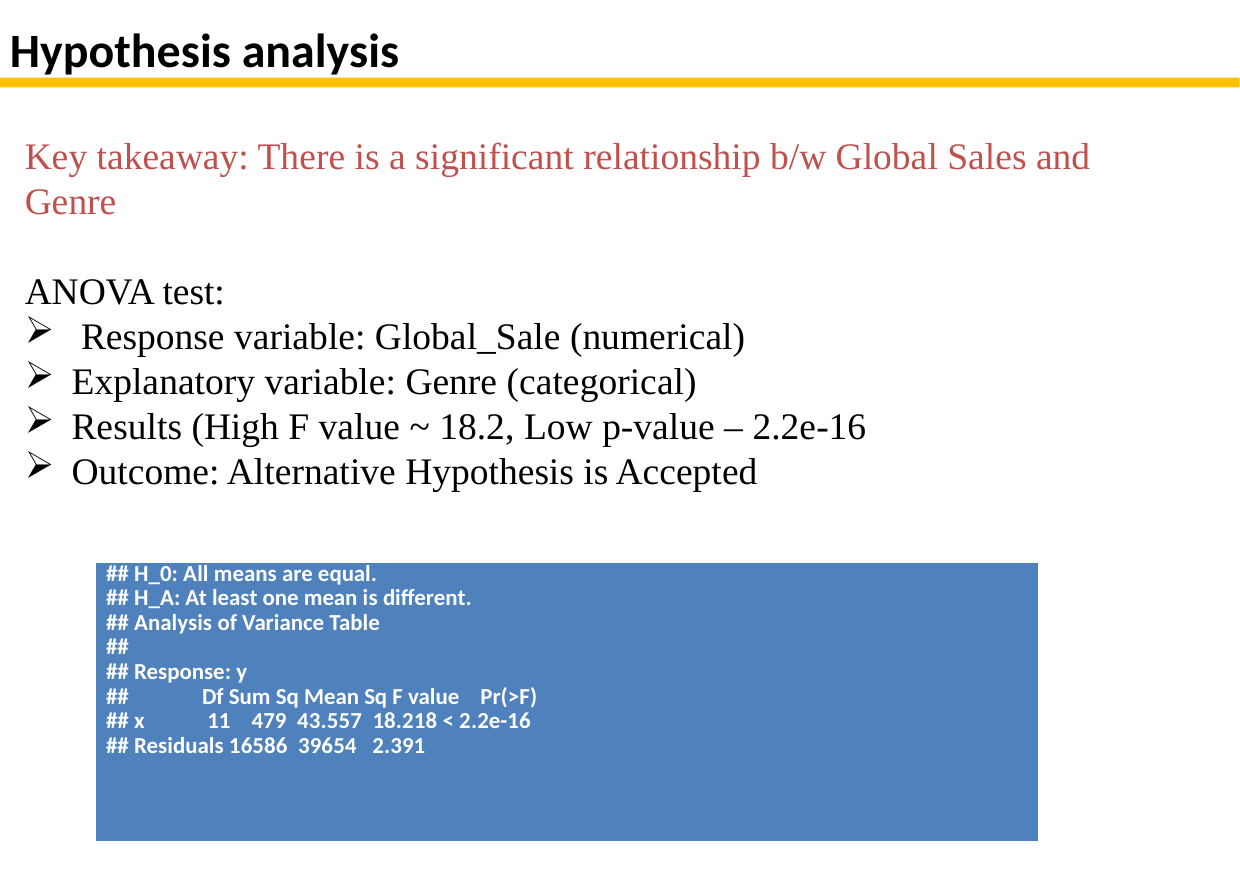

# Hypothesis analysis
Key takeaway: There is a significant relationship b/w Global Sales and Genre

ANOVA test:
 Response variable: Global_Sale (numerical)
Explanatory variable: Genre (categorical)
Results (High F value ~ 18.2, Low p-value – 2.2e-16
Outcome: Alternative Hypothesis is Accepted
| ## H\_0: All means are equal. ## H\_A: At least one mean is different. ## Analysis of Variance Table ## ## Response: y ## Df Sum Sq Mean Sq F value Pr(>F) ## x 11 479 43.557 18.218 < 2.2e-16 ## Residuals 16586 39654 2.391 |
| --- |